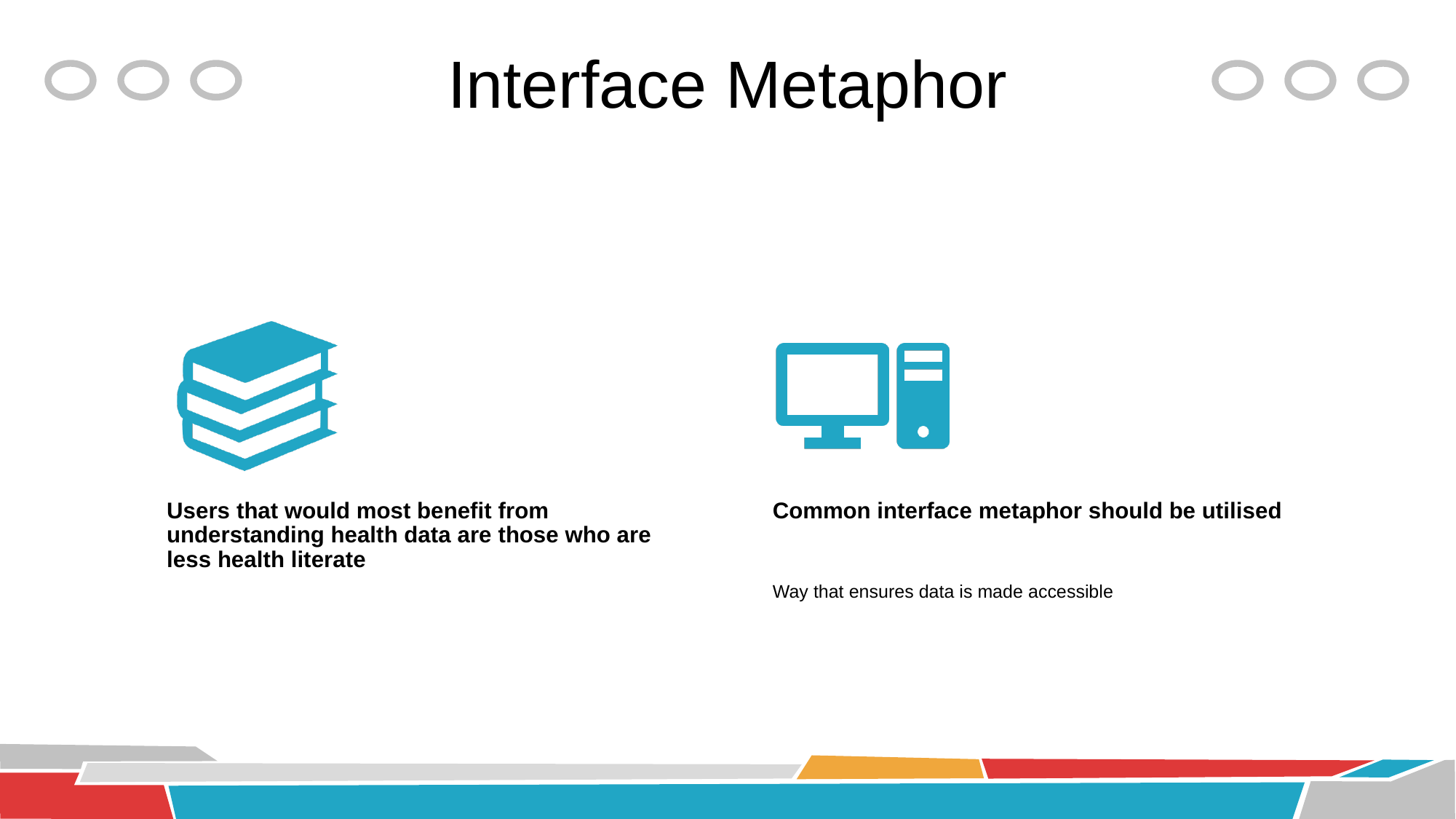

# Interface Metaphor
Users that would most benefit from understanding health data are those who are less health literate
Common interface metaphor should be utilised
Way that ensures data is made accessible